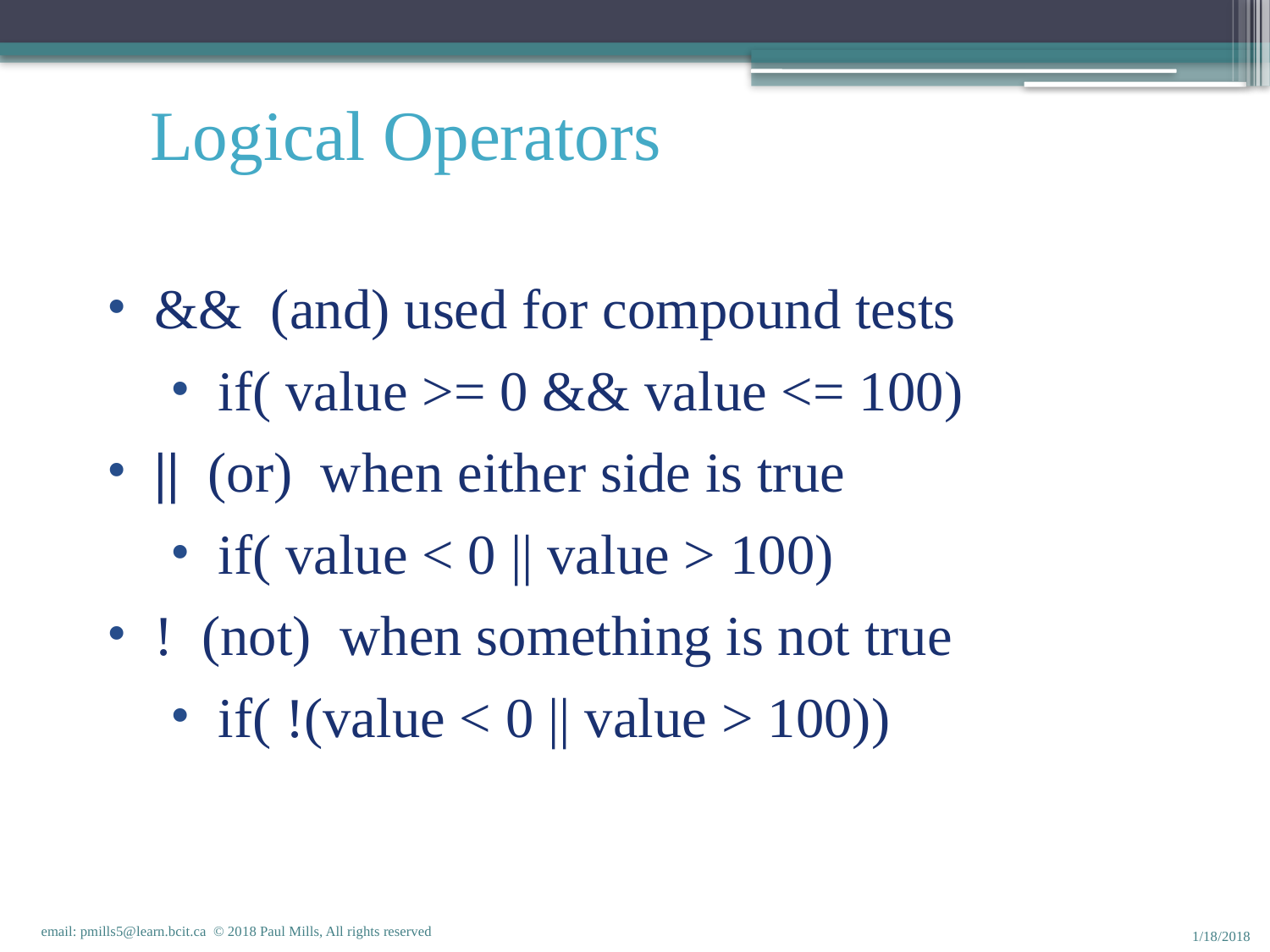

Logical Operators
&&  (and) used for compound tests
if( value >= 0 && value <= 100)
||  (or)  when either side is true
if( value < 0 || value > 100)
!  (not)  when something is not true
if( !(value < 0 || value > 100))

email: pmills5@learn.bcit.ca  © 2018 Paul Mills, All rights reserved
1/18/2018